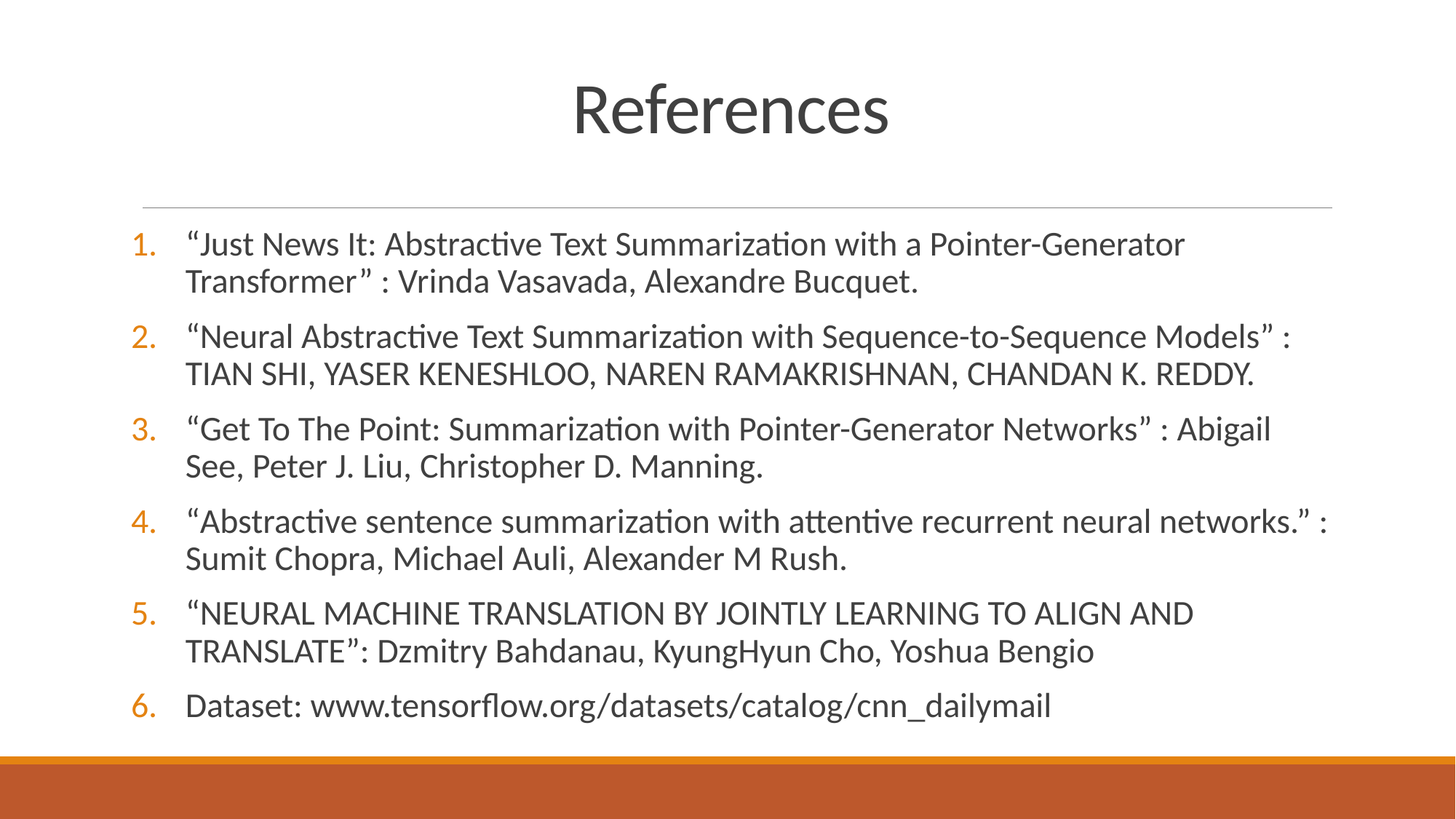

# References
“Just News It: Abstractive Text Summarization with a Pointer-Generator Transformer” : Vrinda Vasavada, Alexandre Bucquet.
“Neural Abstractive Text Summarization with Sequence-to-Sequence Models” : TIAN SHI, YASER KENESHLOO, NAREN RAMAKRISHNAN, CHANDAN K. REDDY.
“Get To The Point: Summarization with Pointer-Generator Networks” : Abigail See, Peter J. Liu, Christopher D. Manning.
“Abstractive sentence summarization with attentive recurrent neural networks.” : Sumit Chopra, Michael Auli, Alexander M Rush.
“NEURAL MACHINE TRANSLATION BY JOINTLY LEARNING TO ALIGN AND TRANSLATE”: Dzmitry Bahdanau, KyungHyun Cho, Yoshua Bengio
Dataset: www.tensorflow.org/datasets/catalog/cnn_dailymail